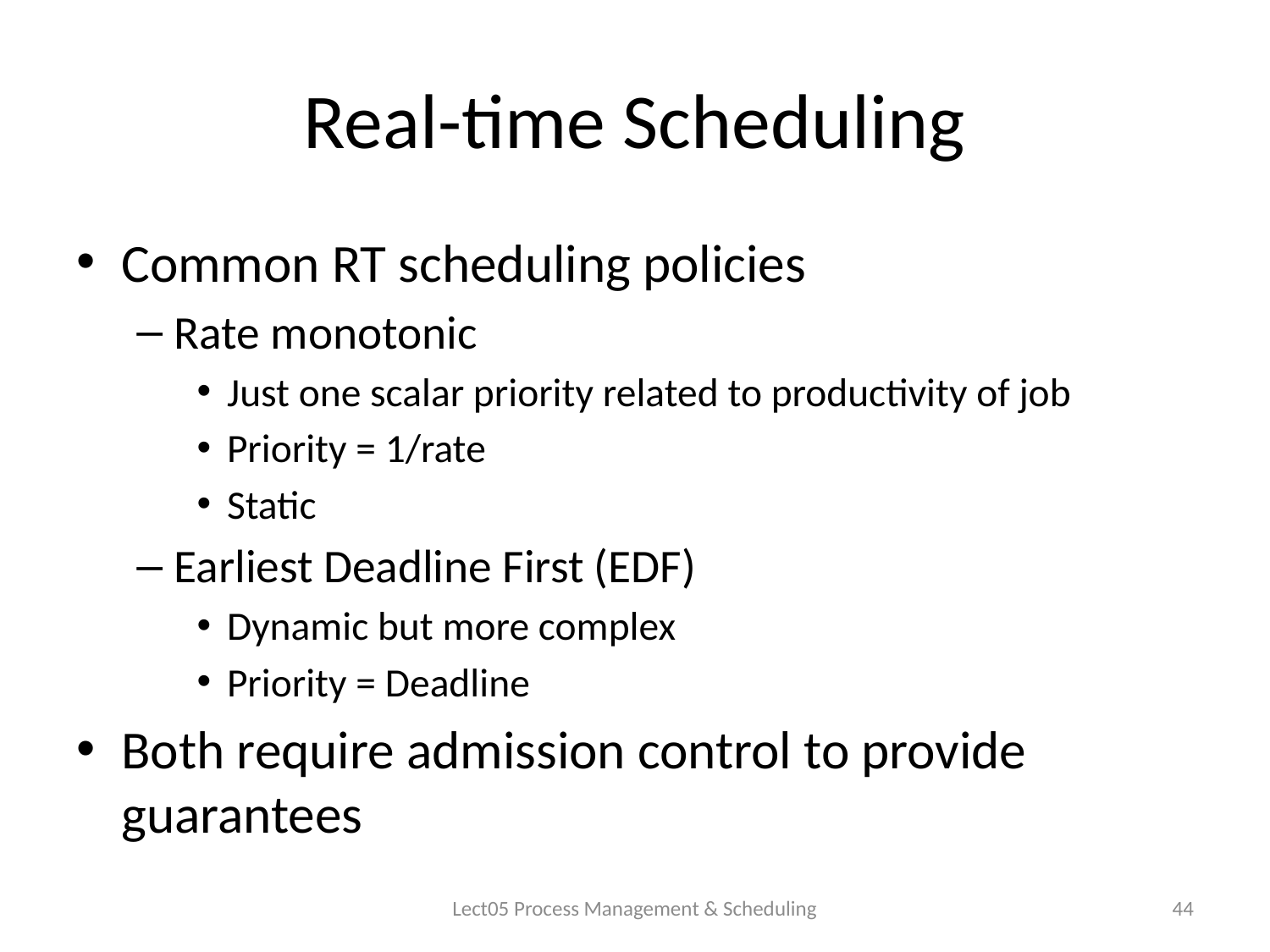

# Real-time Scheduling
Common RT scheduling policies
Rate monotonic
Just one scalar priority related to productivity of job
Priority = 1/rate
Static
Earliest Deadline First (EDF)
Dynamic but more complex
Priority = Deadline
Both require admission control to provide guarantees
Lect05 Process Management & Scheduling
44